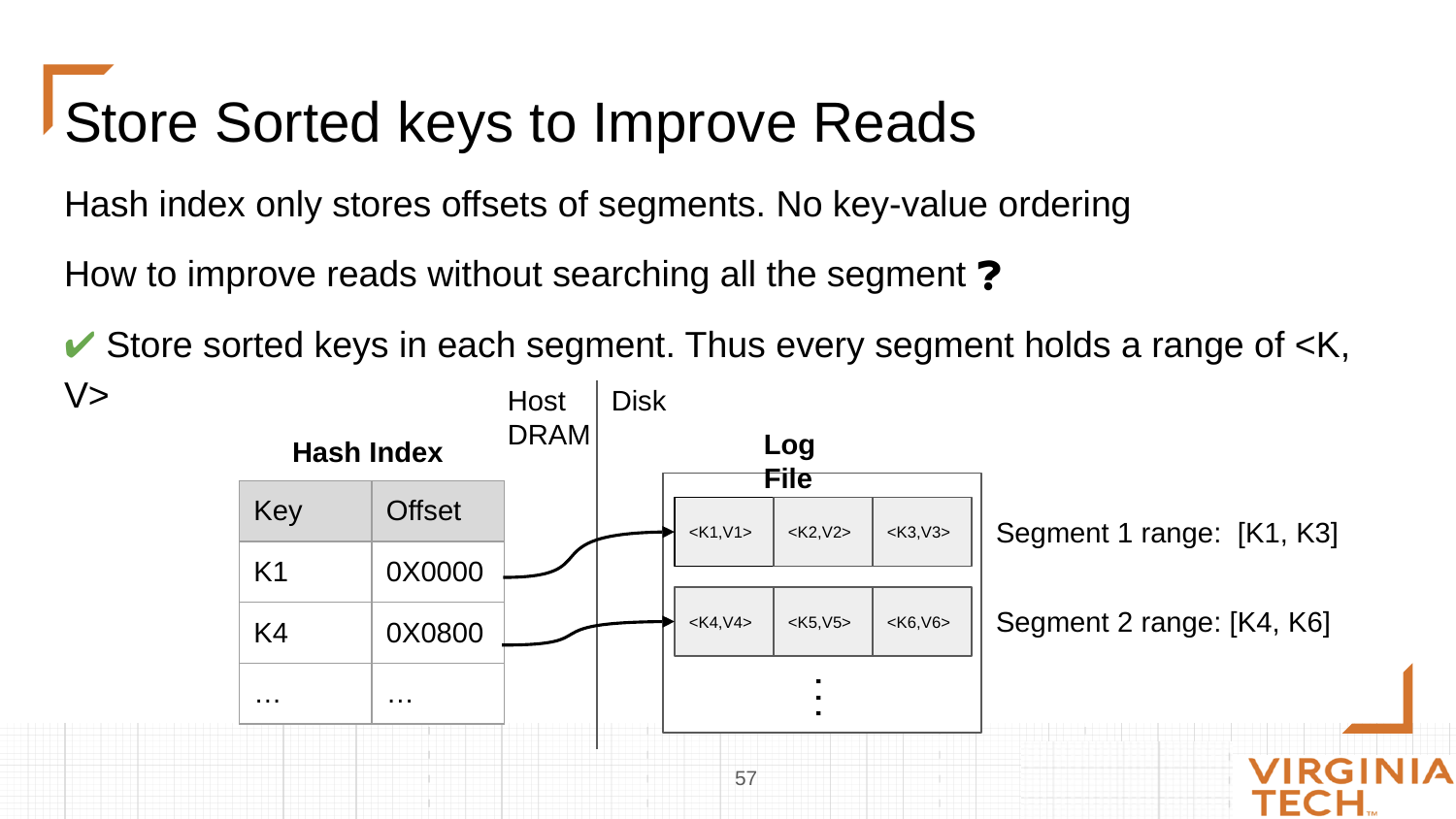

# Store Sorted keys to Improve Reads

Hash index only stores offsets of segments. No key-value ordering
How to improve reads without searching all the segment ❓
✔ Store sorted keys in each segment. Thus every segment holds a range of <K, V>

Host DRAM
Disk
Log File
Hash Index

| Key | Offset |
| --- | --- |
| K1 | 0X0000 |
| K4 | 0X0800 |
| … | … |
<K1,V1>
<K2,V2>
<K3,V3>
Segment 1 range:  [K1, K3]
<K4,V4>
<K5,V5>
<K6,V6>
Segment 2 range: [K4, K6]
. . .
57